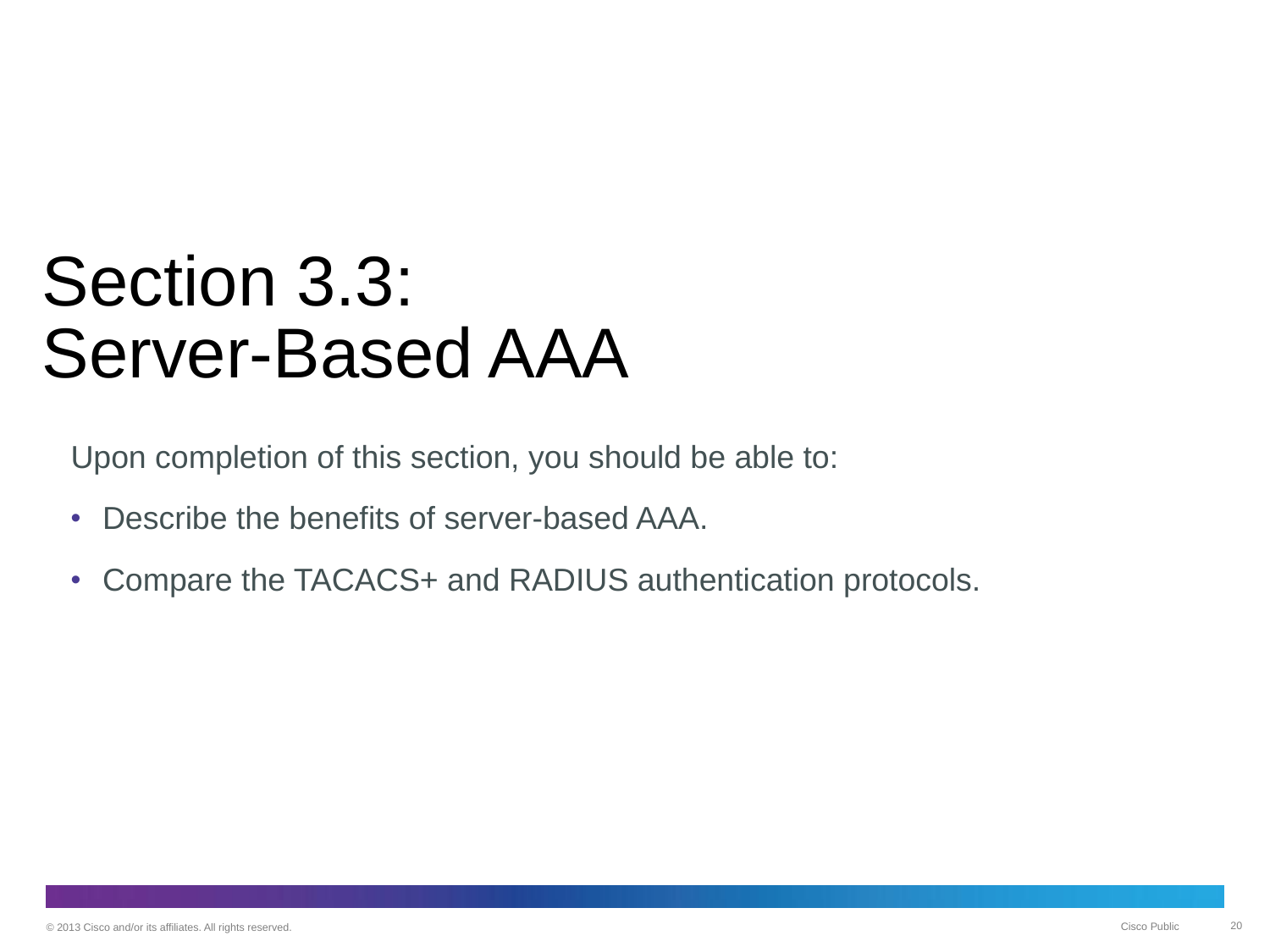

# Section 3.3: Server-Based AAA
Upon completion of this section, you should be able to:
Describe the benefits of server-based AAA.
Compare the TACACS+ and RADIUS authentication protocols.